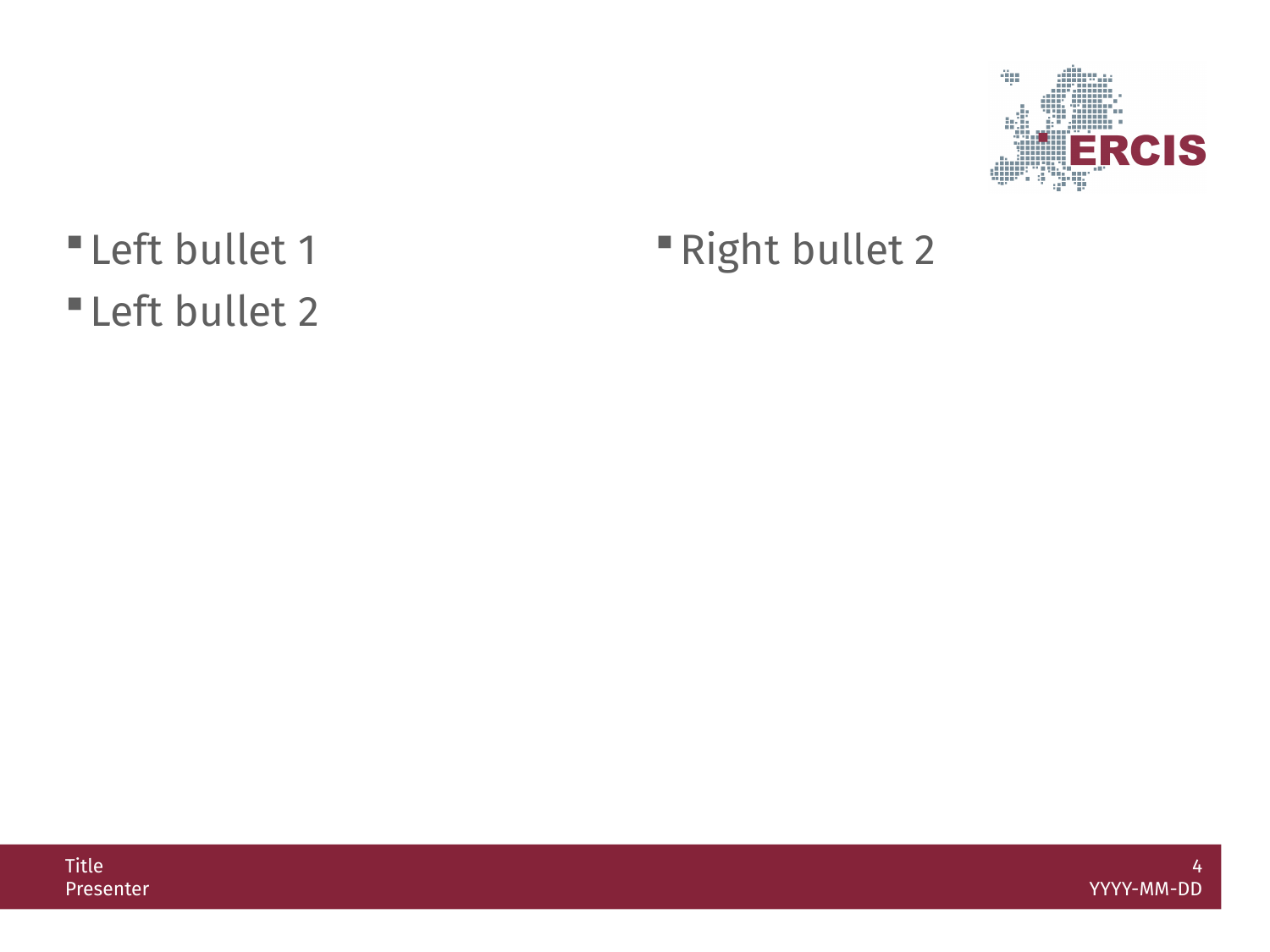

Left bullet 1
Left bullet 2
Right bullet 2